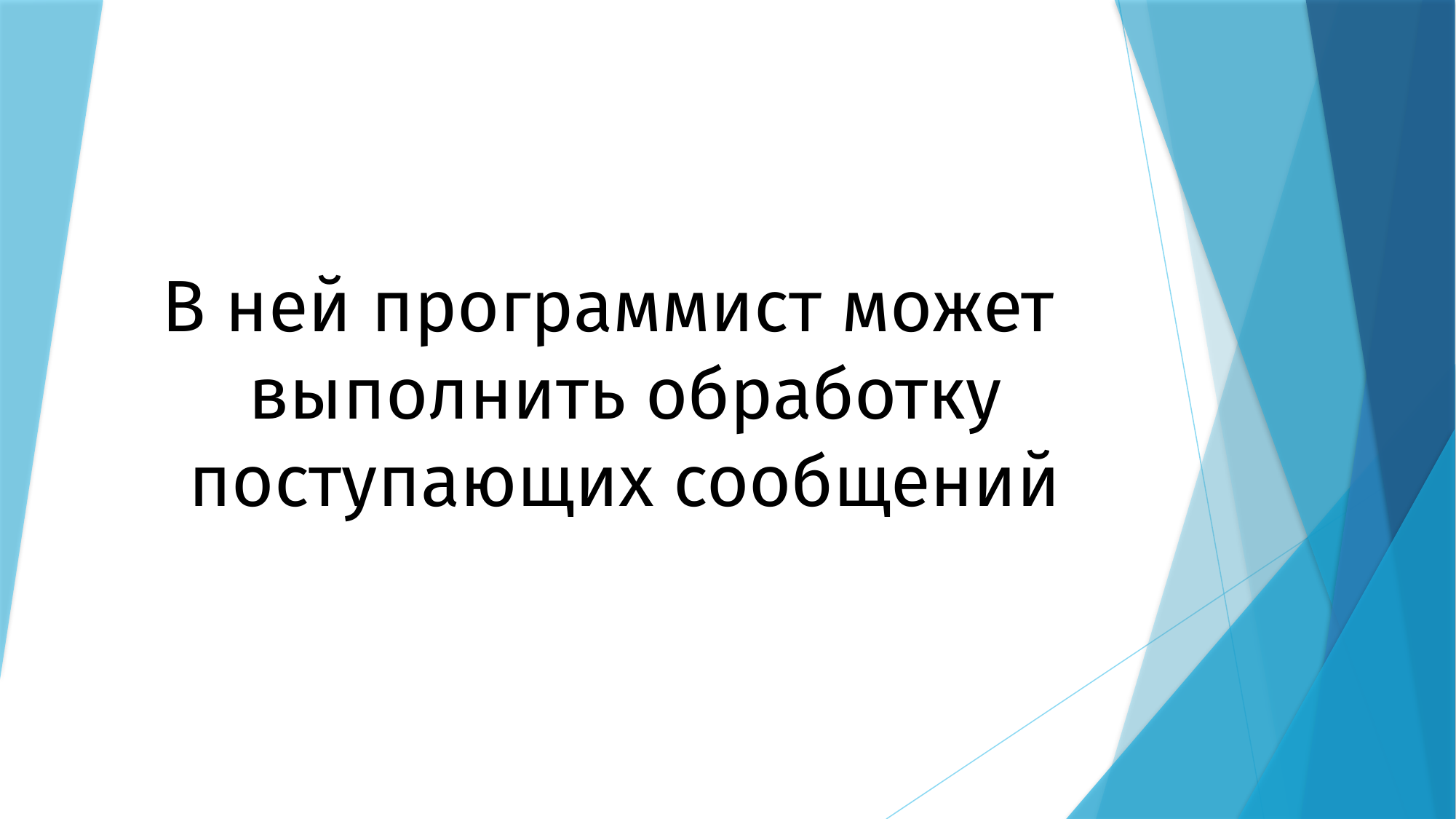

В ней программист может выполнить обработку поступающих сообщений